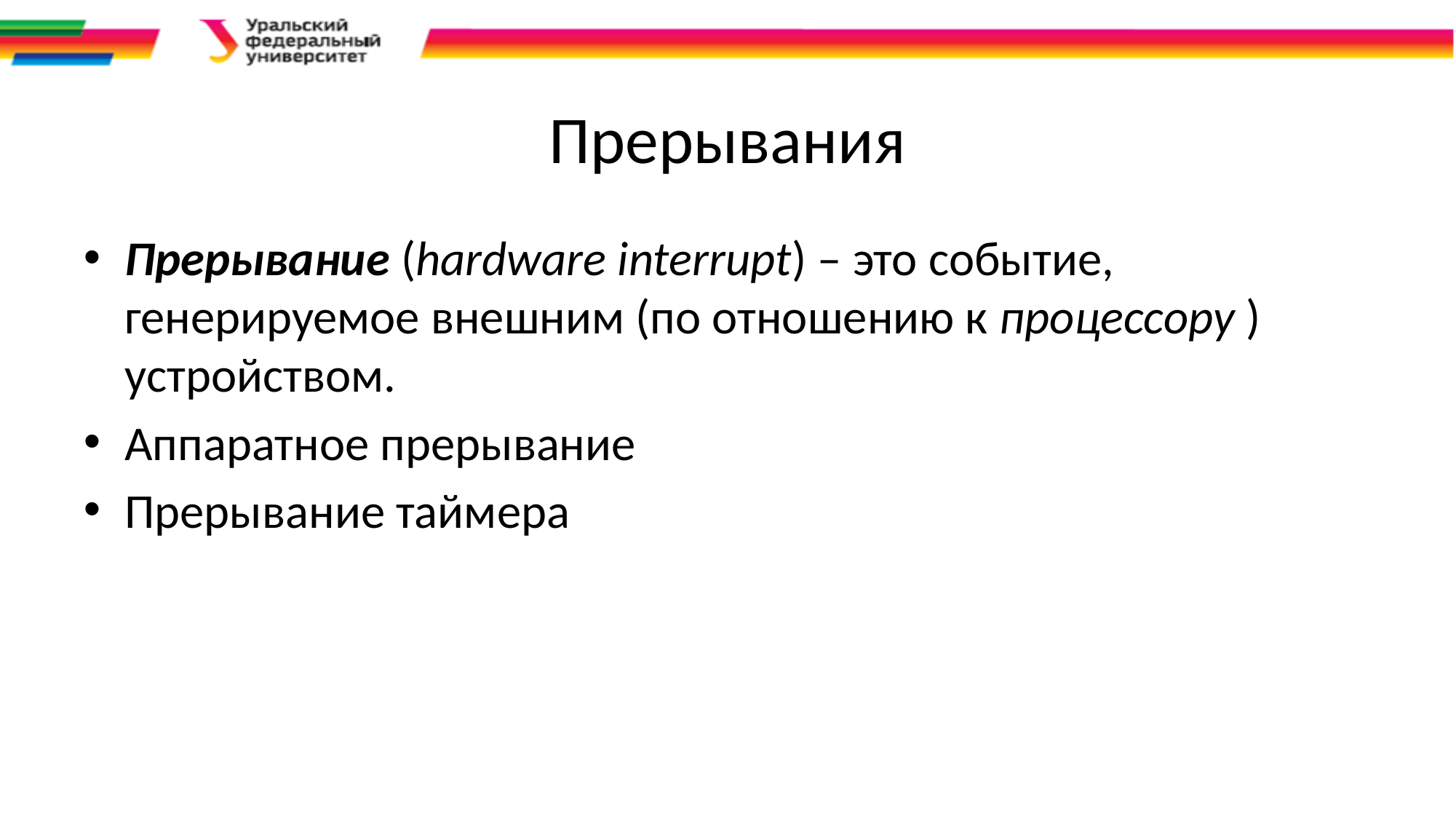

# Прерывания
Прерывание (hardware interrupt) – это событие, генерируемое внешним (по отношению к процессору ) устройством.
Аппаратное прерывание
Прерывание таймера